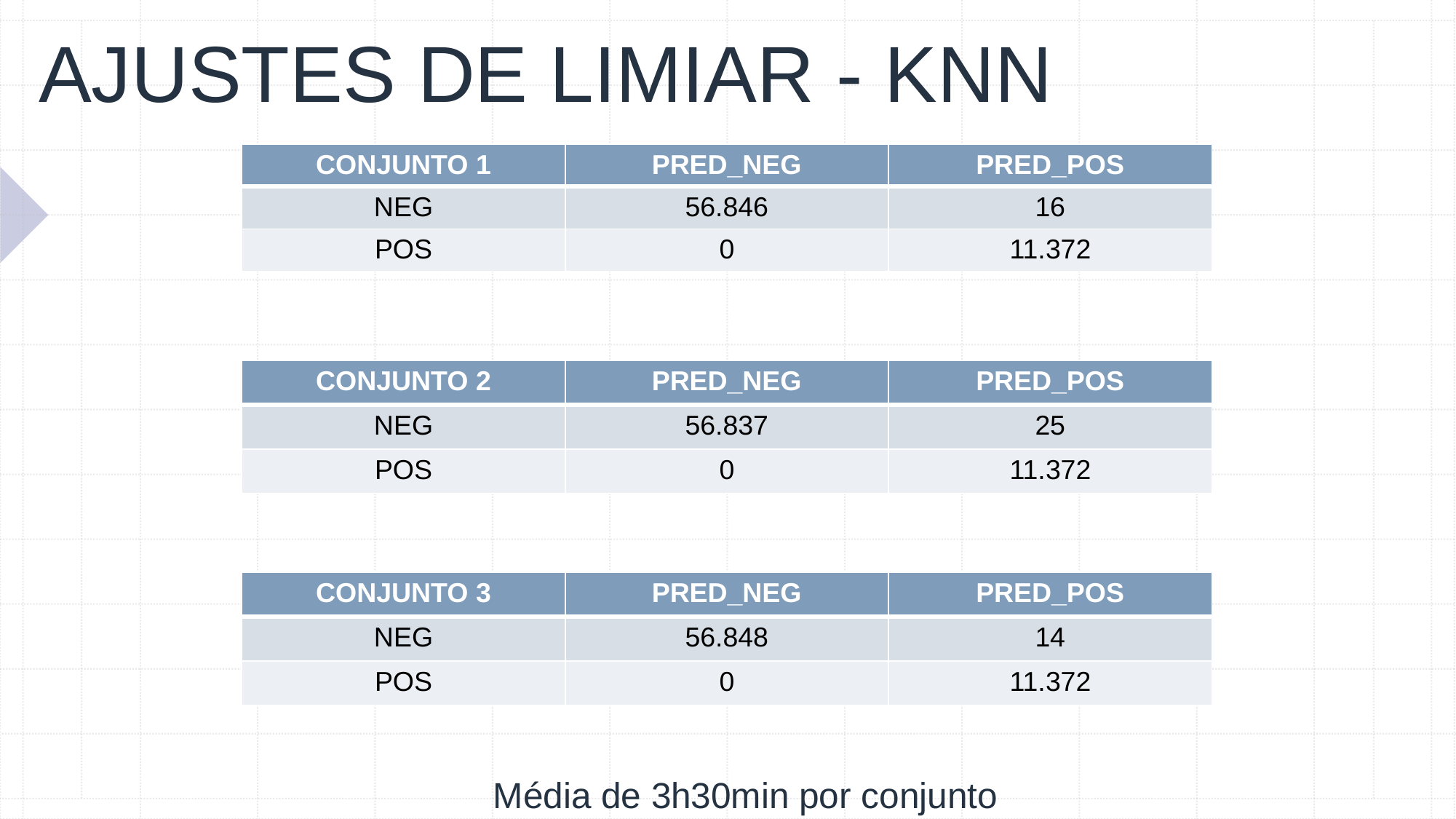

# AJUSTES DE LIMIAR - KNN
| CONJUNTO 1 | PRED\_NEG | PRED\_POS |
| --- | --- | --- |
| NEG | 56.846 | 16 |
| POS | 0 | 11.372 |

| CONJUNTO 2 | PRED\_NEG | PRED\_POS |
| --- | --- | --- |
| NEG | 56.837 | 25 |
| POS | 0 | 11.372 |
| CONJUNTO 3 | PRED\_NEG | PRED\_POS |
| --- | --- | --- |
| NEG | 56.848 | 14 |
| POS | 0 | 11.372 |
Média de 3h30min por conjunto